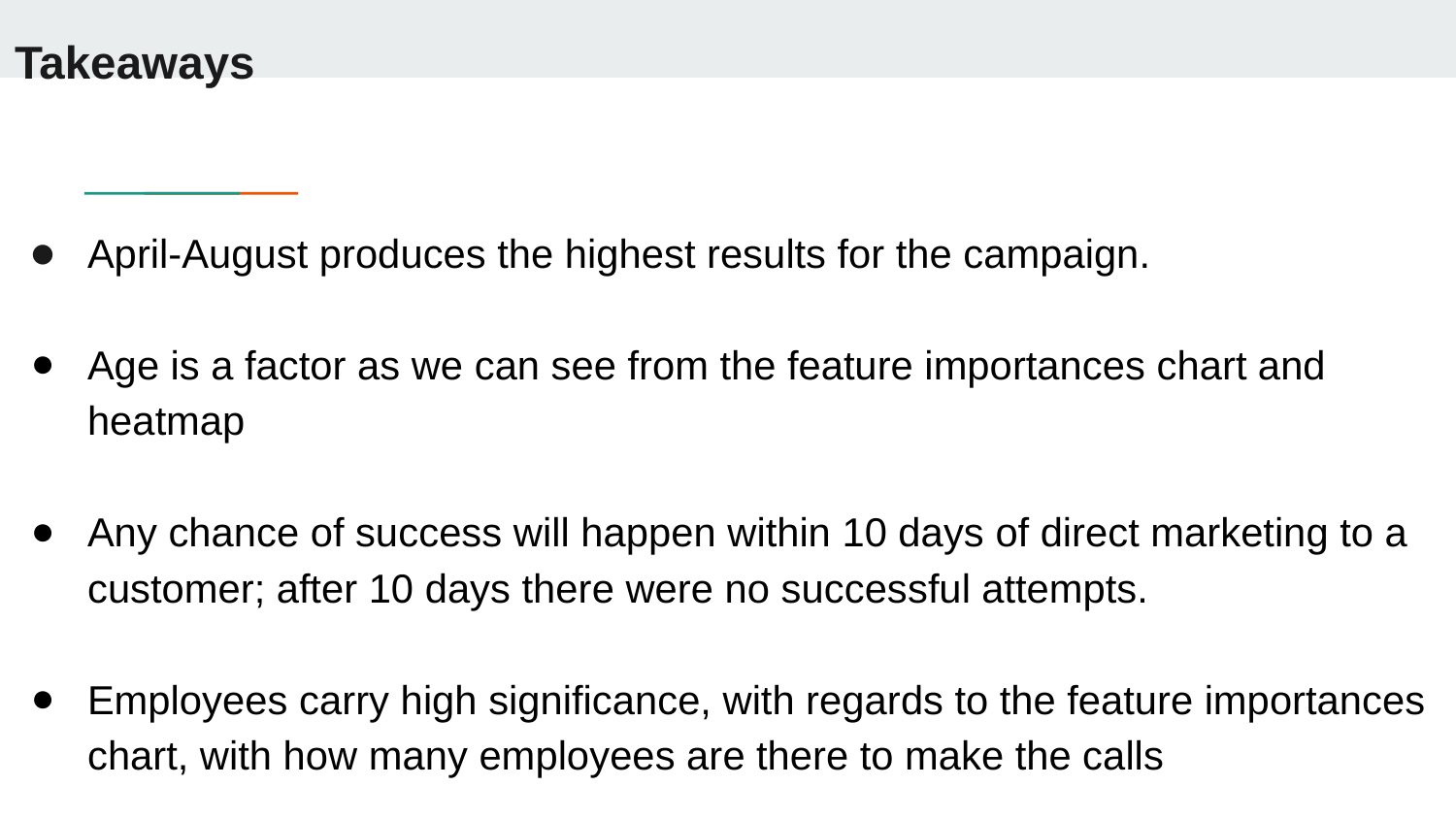

# Takeaways
April-August produces the highest results for the campaign.

Age is a factor as we can see from the feature importances chart and heatmap

Any chance of success will happen within 10 days of direct marketing to a customer; after 10 days there were no successful attempts.

Employees carry high significance, with regards to the feature importances chart, with how many employees are there to make the calls